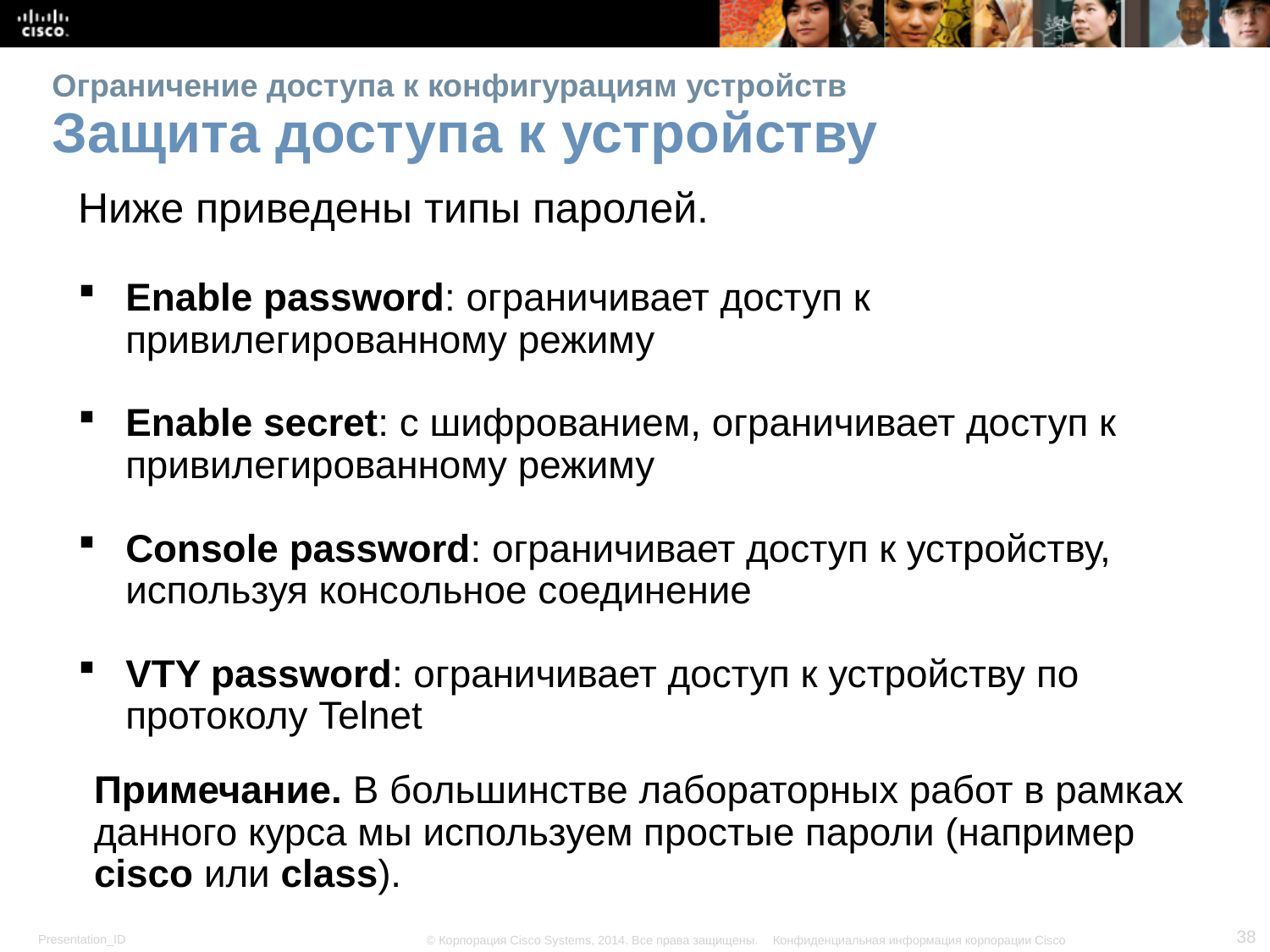

# Ограничение доступа к конфигурациям устройств Защита доступа к устройству
Ниже приведены типы паролей.

Enable password: ограничивает доступ к привилегированному режиму

Enable secret: с шифрованием, ограничивает доступ к привилегированному режиму

Console password: ограничивает доступ к устройству, используя консольное соединение

VTY password: ограничивает доступ к устройству по протоколу Telnet
Примечание. В большинстве лабораторных работ в рамках данного курса мы используем простые пароли (например cisco или class).